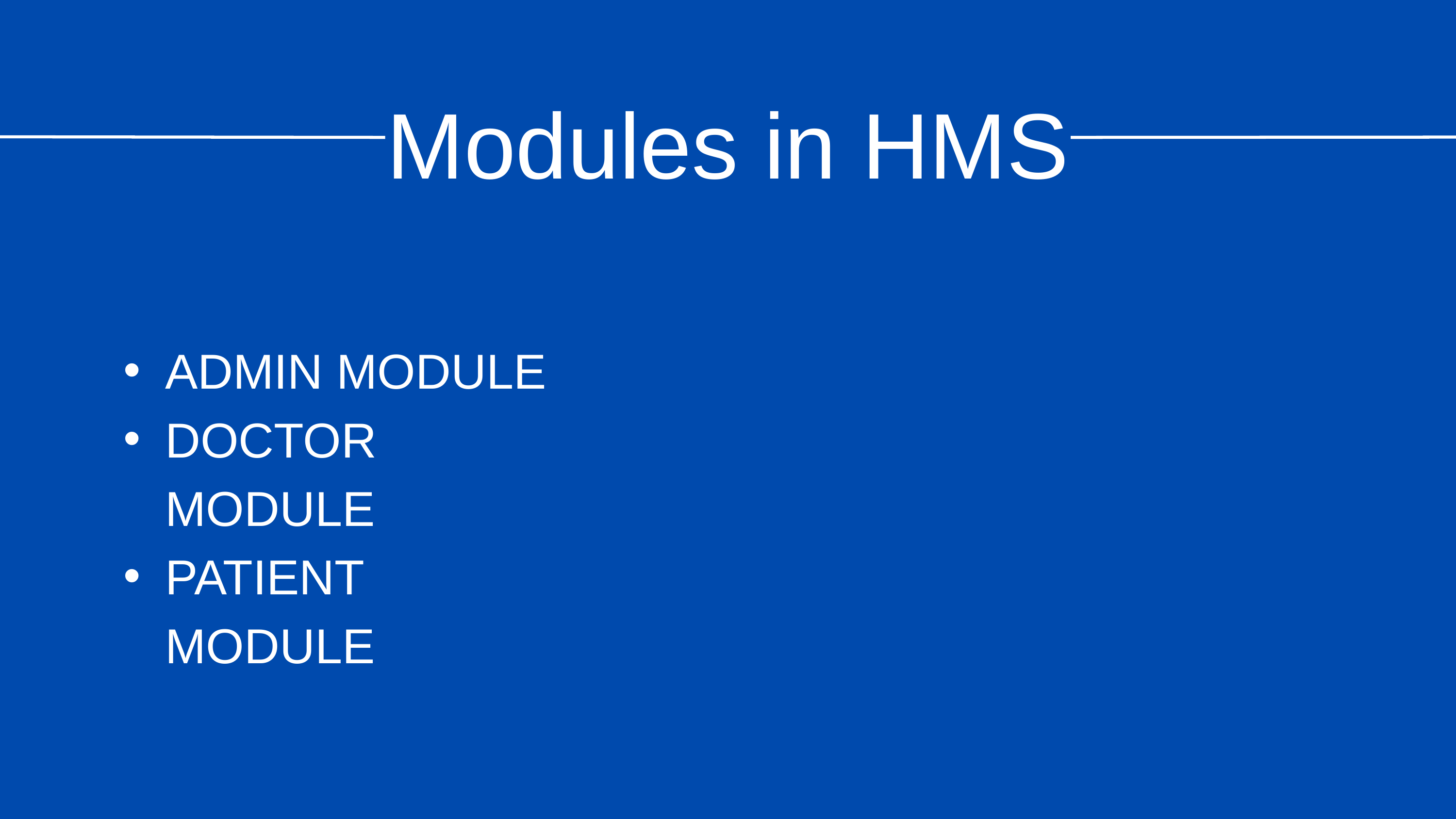

Modules in HMS

ADMIN MODULE
DOCTOR MODULE
PATIENT MODULE